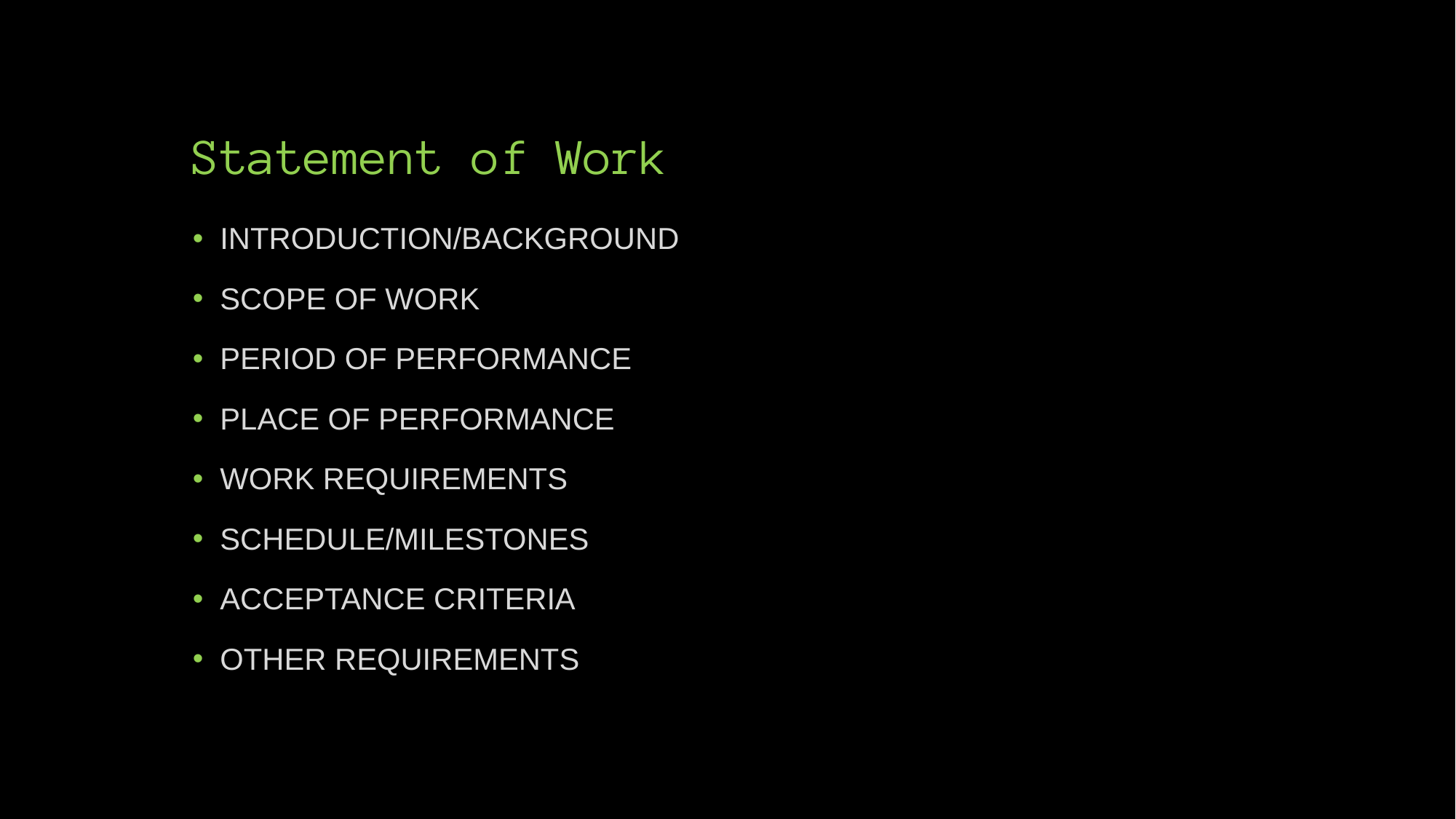

# Statement of Work
INTRODUCTION/BACKGROUND
SCOPE OF WORK
PERIOD OF PERFORMANCE
PLACE OF PERFORMANCE
WORK REQUIREMENTS
SCHEDULE/MILESTONES
ACCEPTANCE CRITERIA
OTHER REQUIREMENTS